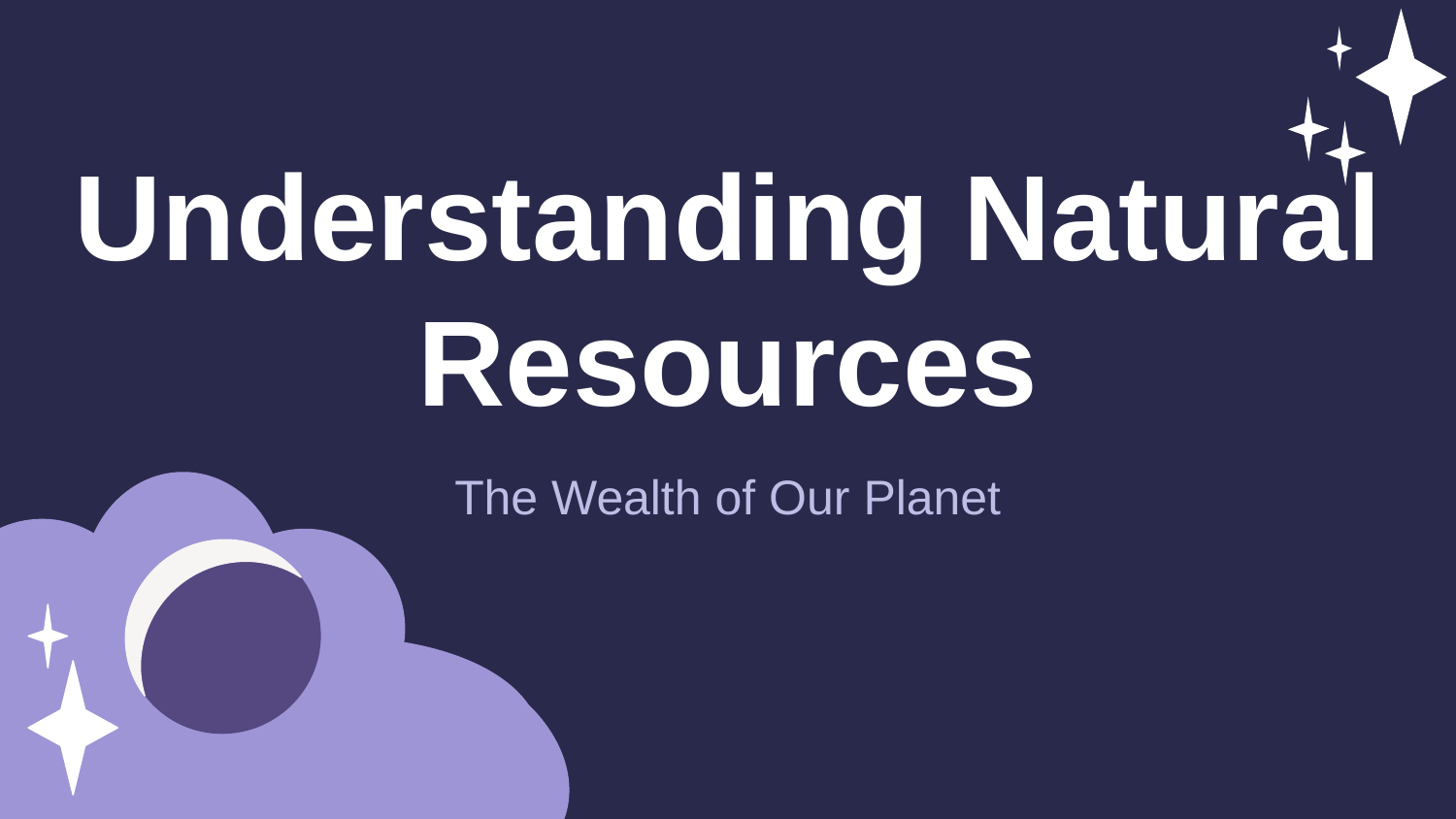

Understanding Natural Resources
The Wealth of Our Planet